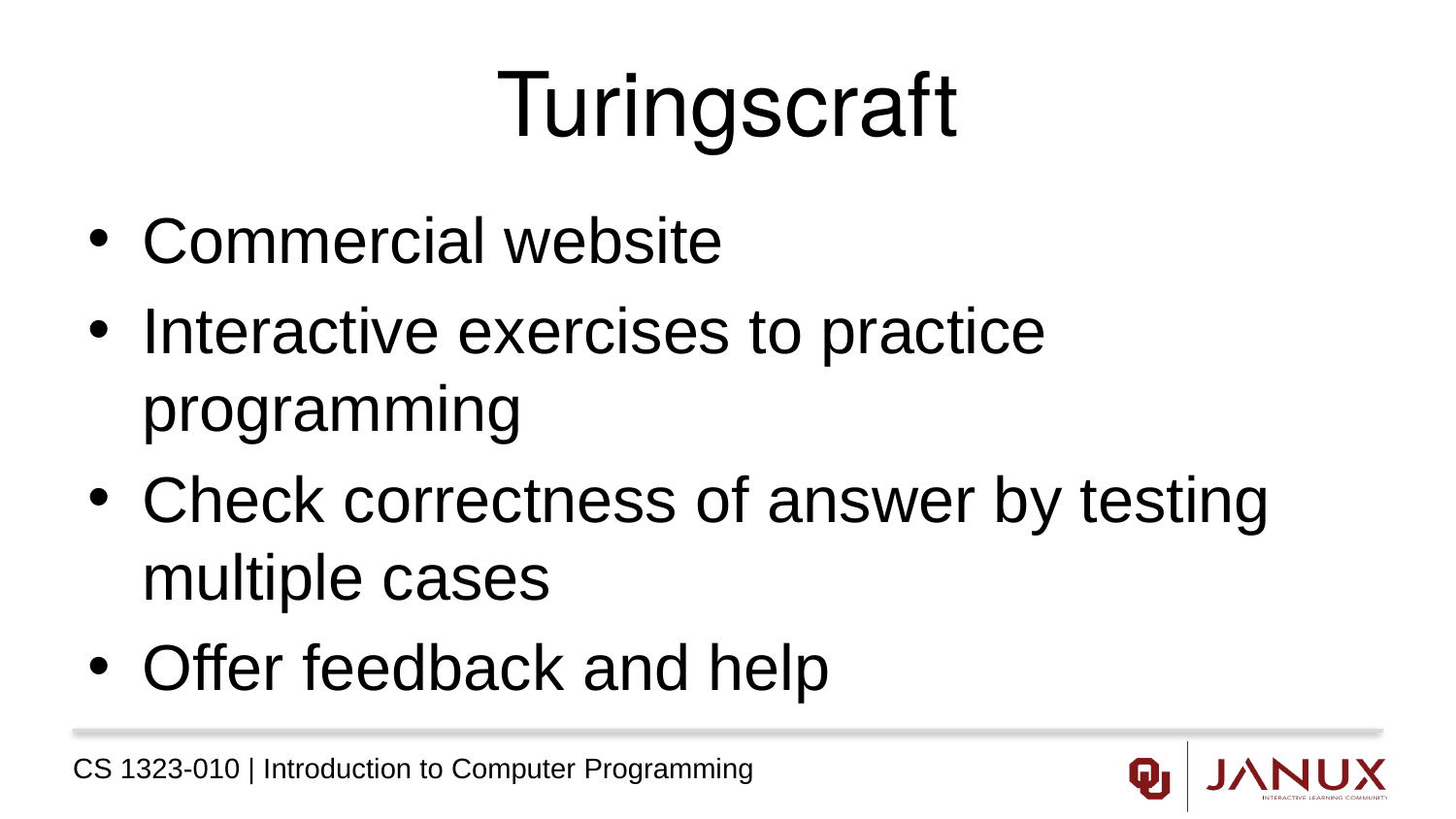

# Turingscraft
Commercial website
Interactive exercises to practice programming
Check correctness of answer by testing multiple cases
Offer feedback and help